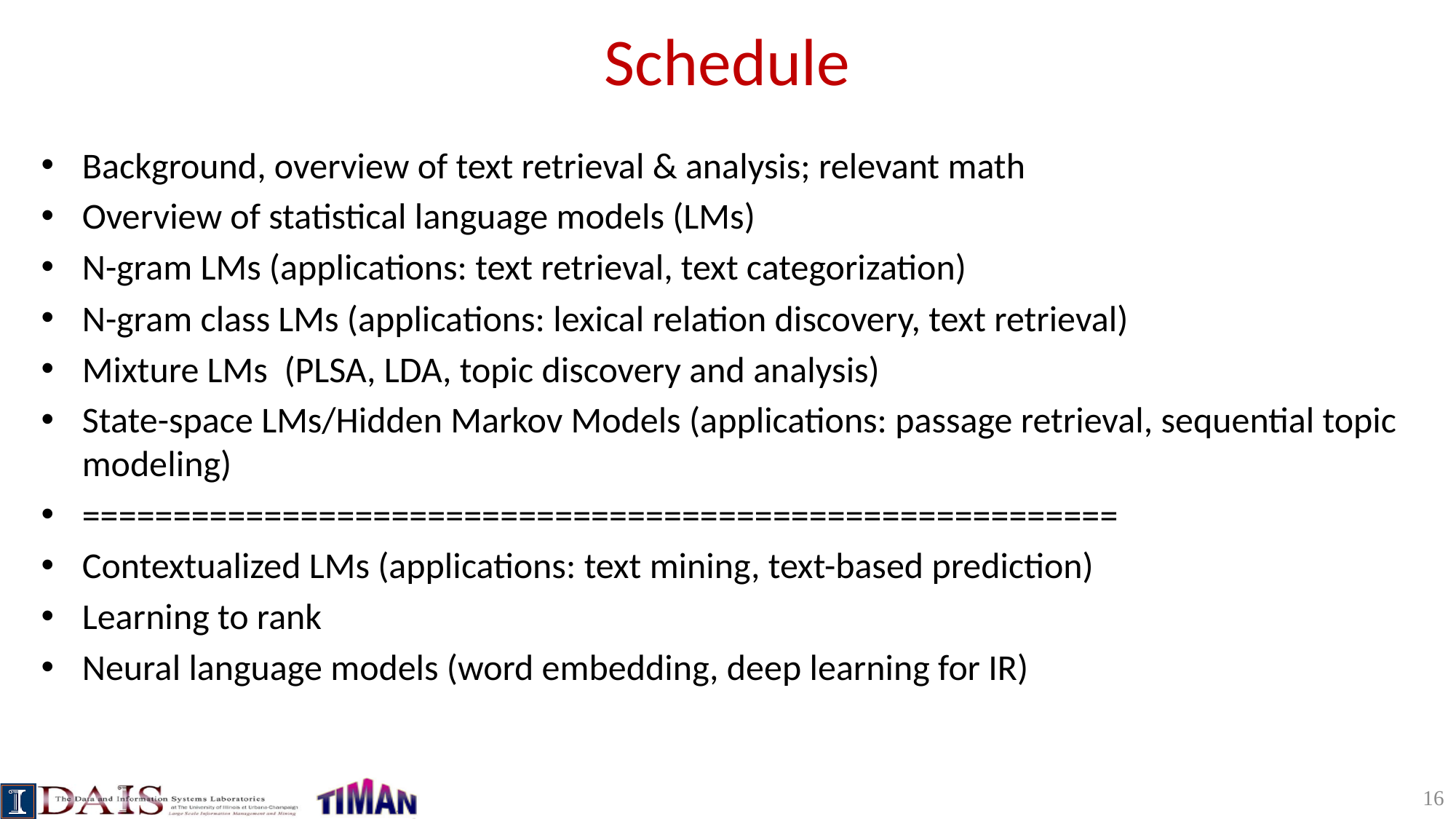

# Schedule
Background, overview of text retrieval & analysis; relevant math
Overview of statistical language models (LMs)
N-gram LMs (applications: text retrieval, text categorization)
N-gram class LMs (applications: lexical relation discovery, text retrieval)
Mixture LMs  (PLSA, LDA, topic discovery and analysis)
State-space LMs/Hidden Markov Models (applications: passage retrieval, sequential topic modeling)
=========================================================
Contextualized LMs (applications: text mining, text-based prediction)
Learning to rank
Neural language models (word embedding, deep learning for IR)
16